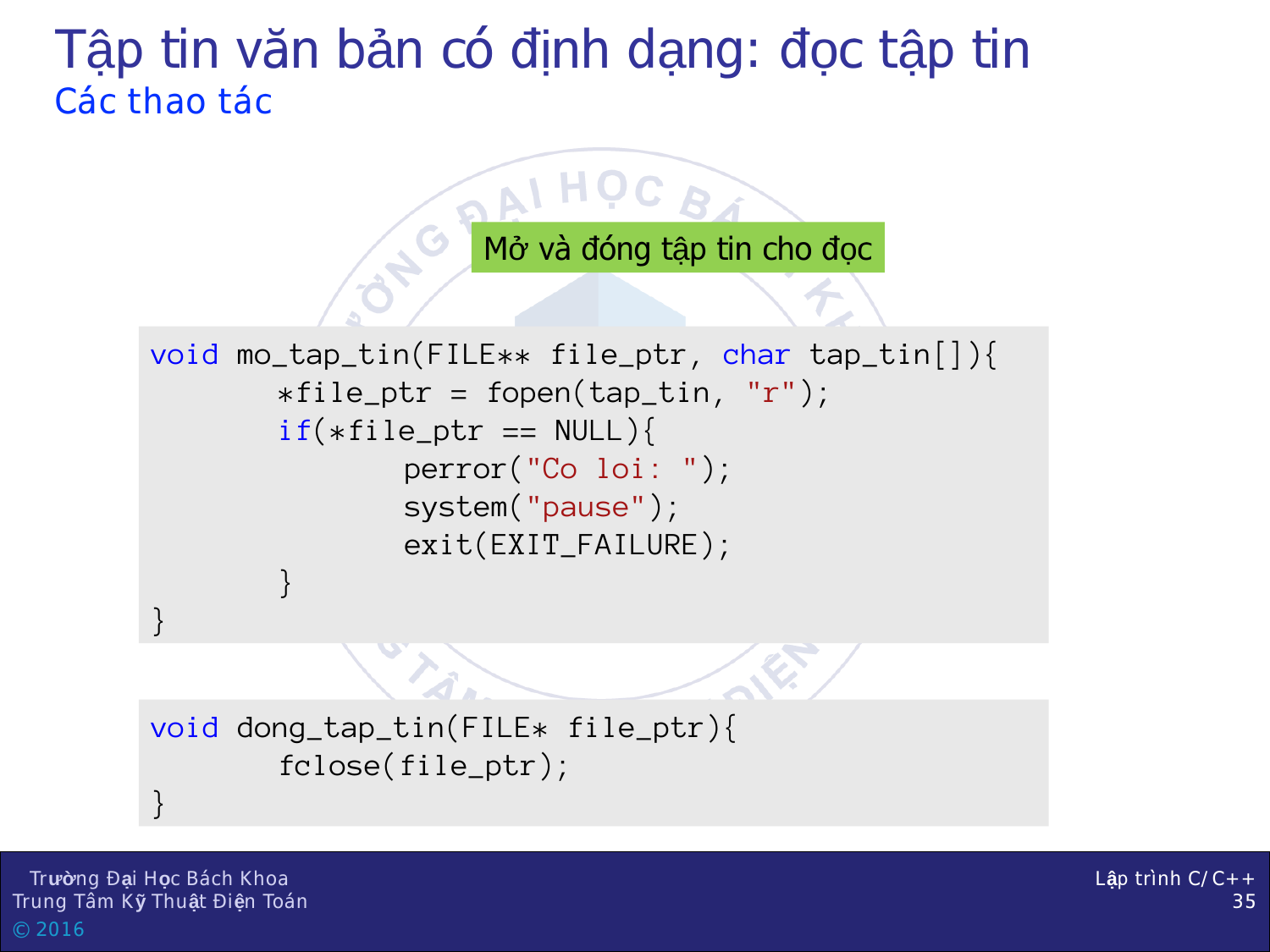

# Tập tin văn bản có định dạng: đọc tập tin Các thao tác
Mở và đóng tập tin cho đọc
void mo_tap_tin(FILE** file_ptr, char tap_tin[]){
	*file_ptr = fopen(tap_tin, "r");
	if(*file_ptr == NULL){
		perror("Co loi: ");
		system("pause");
		exit(EXIT_FAILURE);
	}
}
void dong_tap_tin(FILE* file_ptr){
	fclose(file_ptr);
}